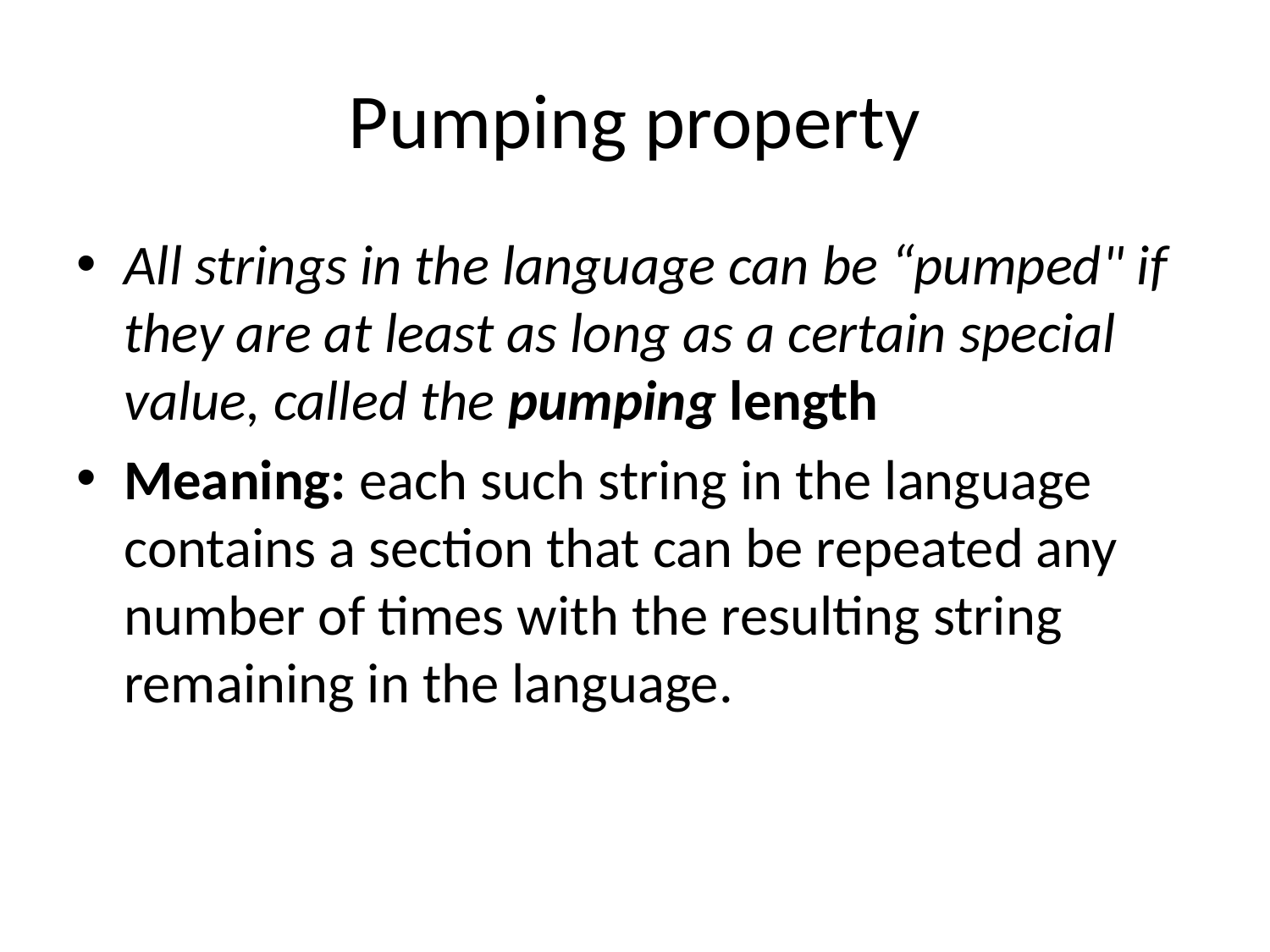

# Pumping property
All strings in the language can be “pumped" if they are at least as long as a certain special value, called the pumping length
Meaning: each such string in the language contains a section that can be repeated any number of times with the resulting string remaining in the language.